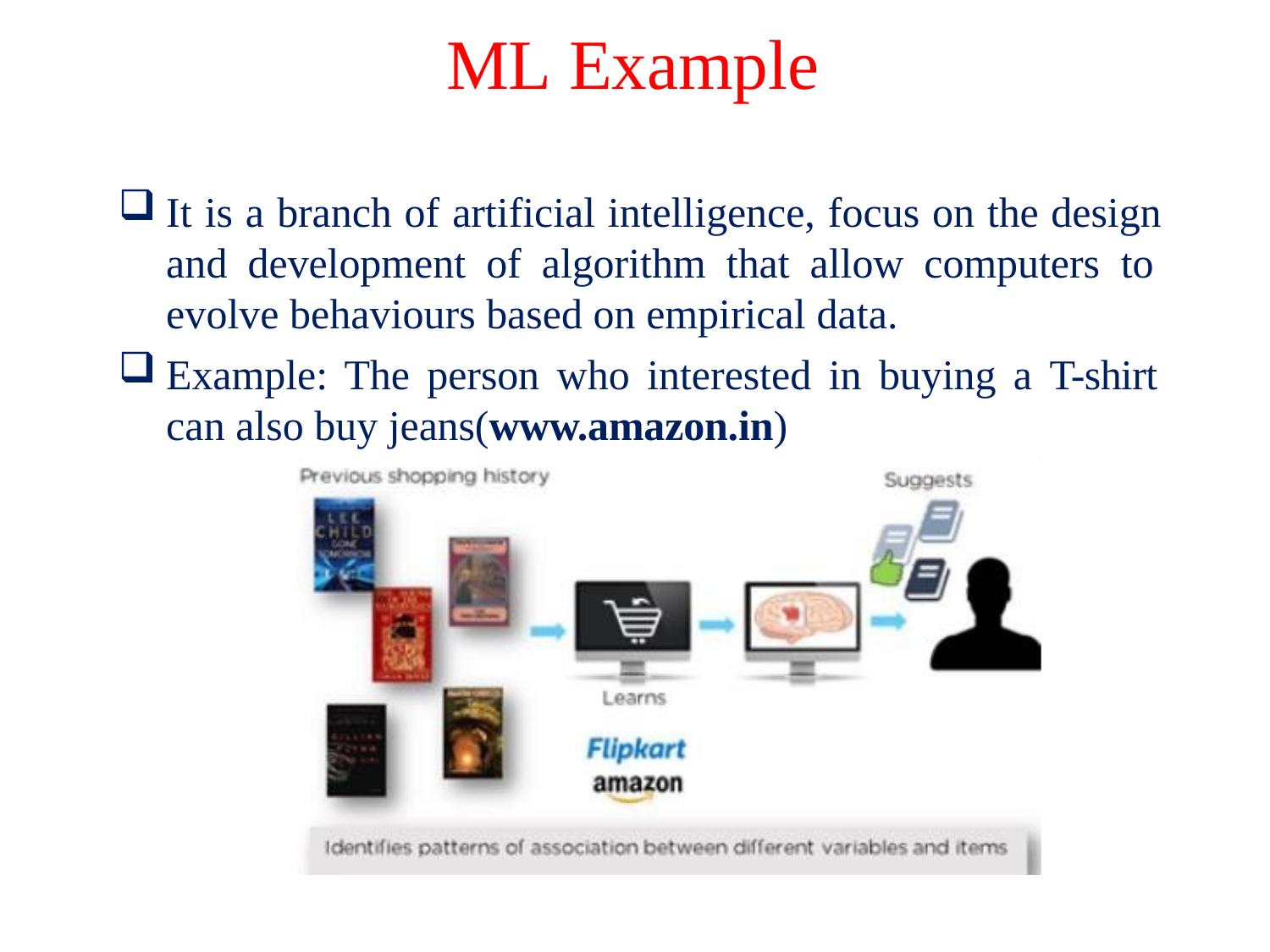

# ML Example
It is a branch of artificial intelligence, focus on the design  and development of algorithm that allow computers to  evolve behaviours based on empirical data.
Example: The person who interested in buying a T-shirt  can also buy jeans(www.amazon.in)